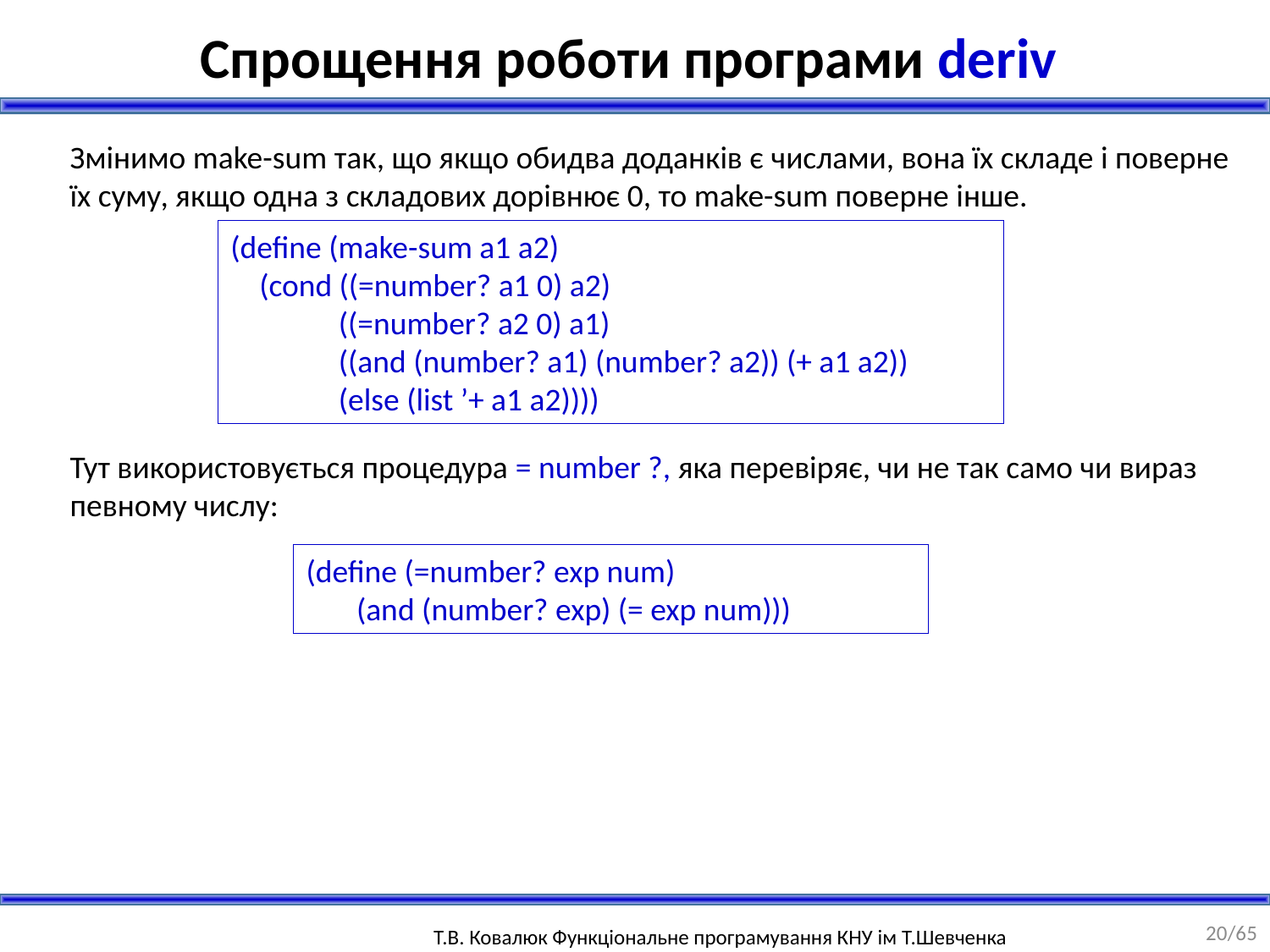

Спрощення роботи програми deriv
Змінимо make-sum так, що якщо обидва доданків є числами, вона їх складе і поверне їх суму, якщо одна з складових дорівнює 0, то make-sum поверне інше.
(define (make-sum a1 a2)
    (cond ((=number? a1 0) a2)
               ((=number? a2 0) a1)
               ((and (number? a1) (number? a2)) (+ a1 a2))
               (else (list ’+ a1 a2))))
Тут використовується процедура = number ?, яка перевіряє, чи не так само чи вираз певному числу:
(define (=number? exp num)
       (and (number? exp) (= exp num)))
20